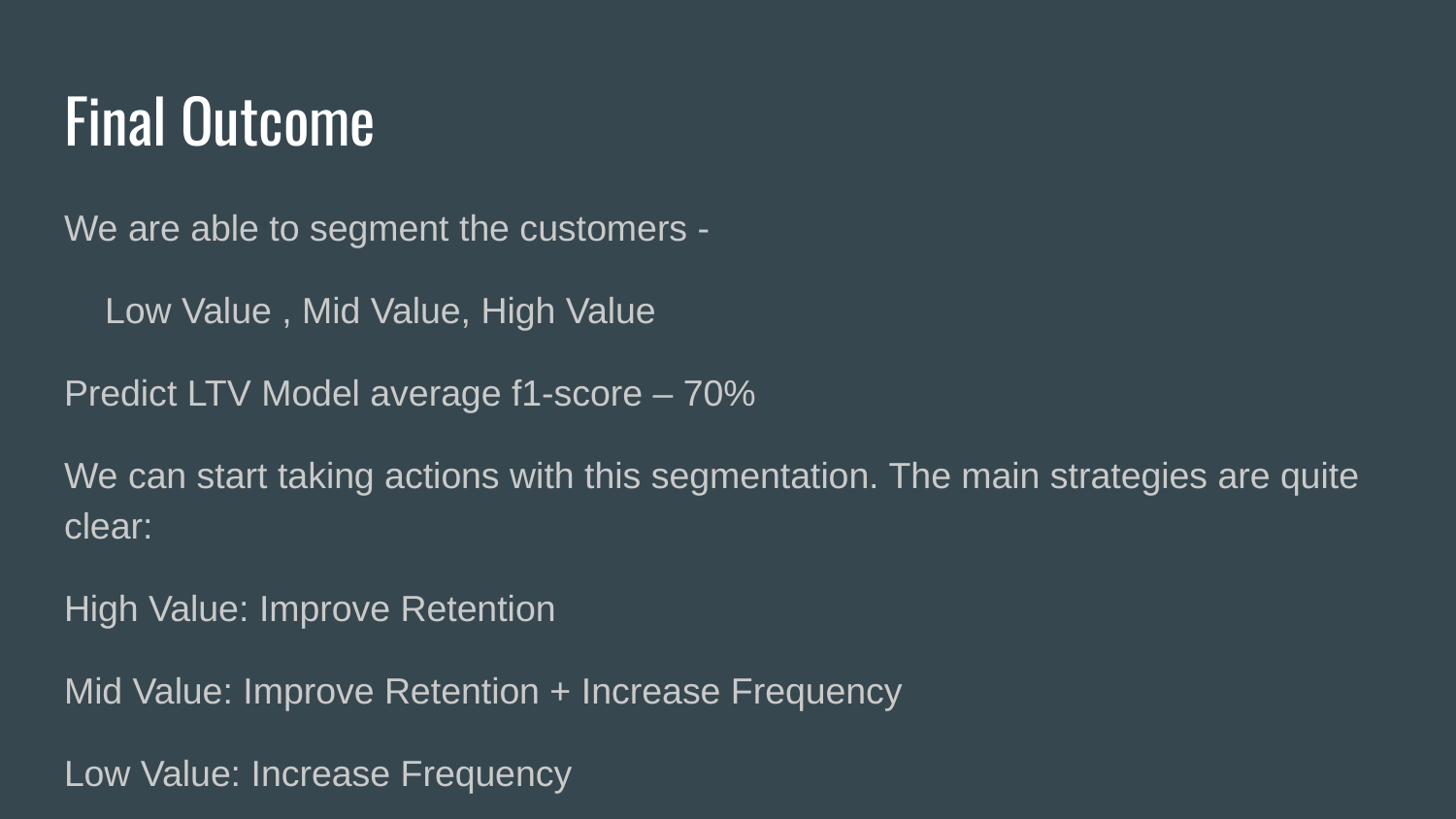

# Final Outcome
We are able to segment the customers -
    Low Value , Mid Value, High Value
Predict LTV Model average f1-score – 70%
We can start taking actions with this segmentation. The main strategies are quite clear:
High Value: Improve Retention
Mid Value: Improve Retention + Increase Frequency
Low Value: Increase Frequency